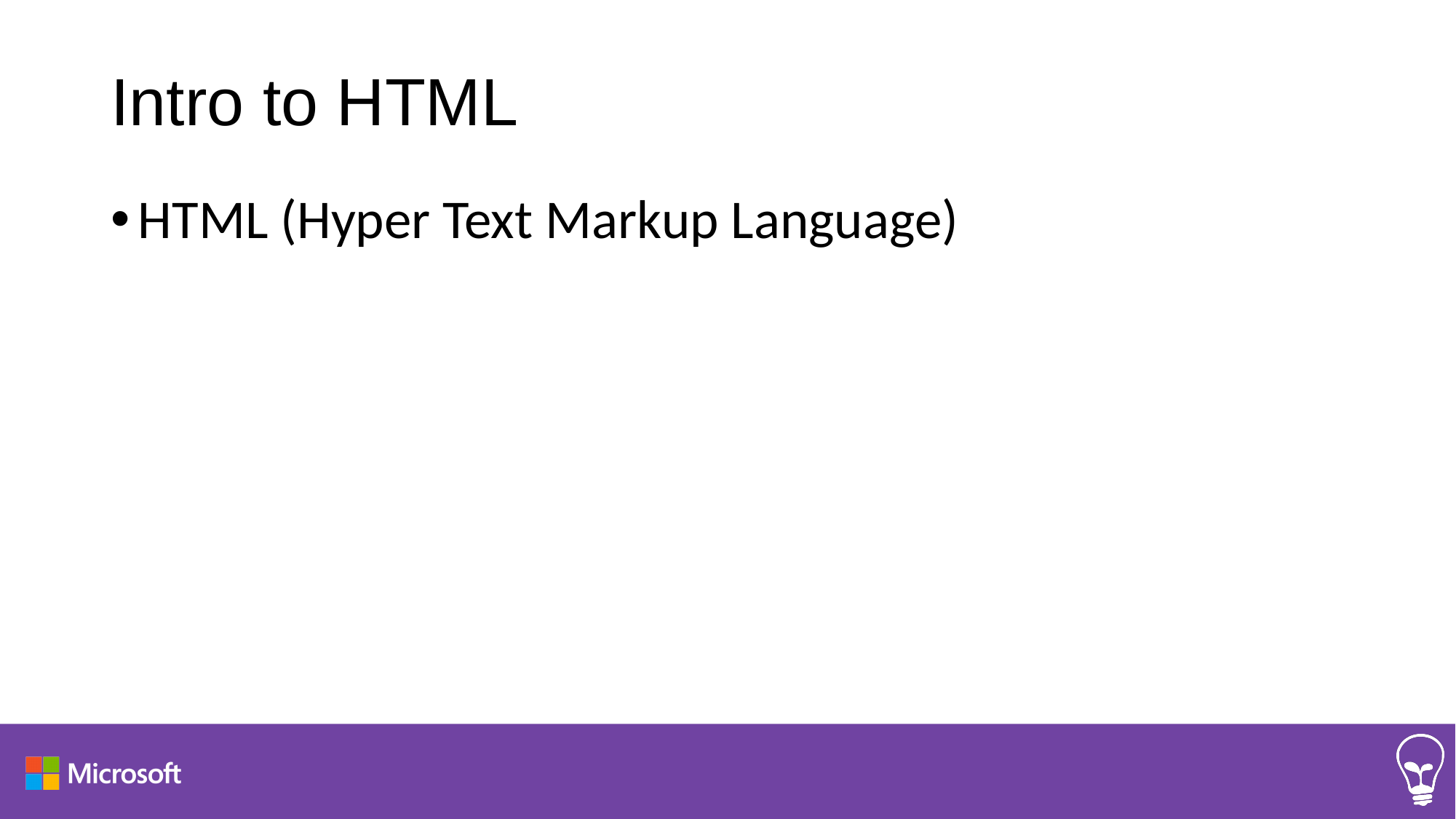

# Intro to HTML
HTML (Hyper Text Markup Language)